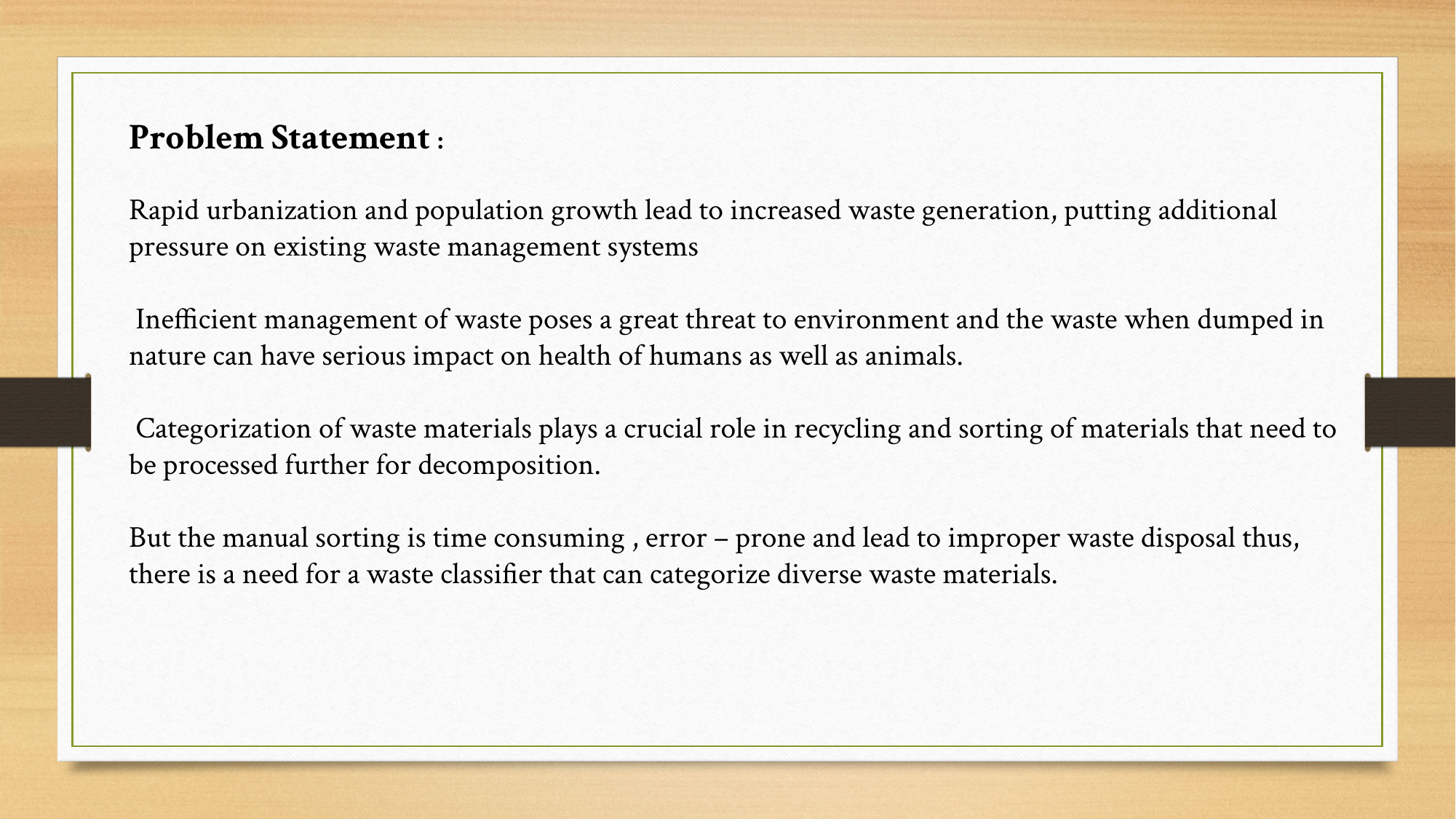

Problem Statement :

Rapid urbanization and population growth lead to increased waste generation, putting additional pressure on existing waste management systems

 Inefficient management of waste poses a great threat to environment and the waste when dumped in nature can have serious impact on health of humans as well as animals.

 Categorization of waste materials plays a crucial role in recycling and sorting of materials that need to be processed further for decomposition.

But the manual sorting is time consuming , error – prone and lead to improper waste disposal thus, there is a need for a waste classifier that can categorize diverse waste materials.